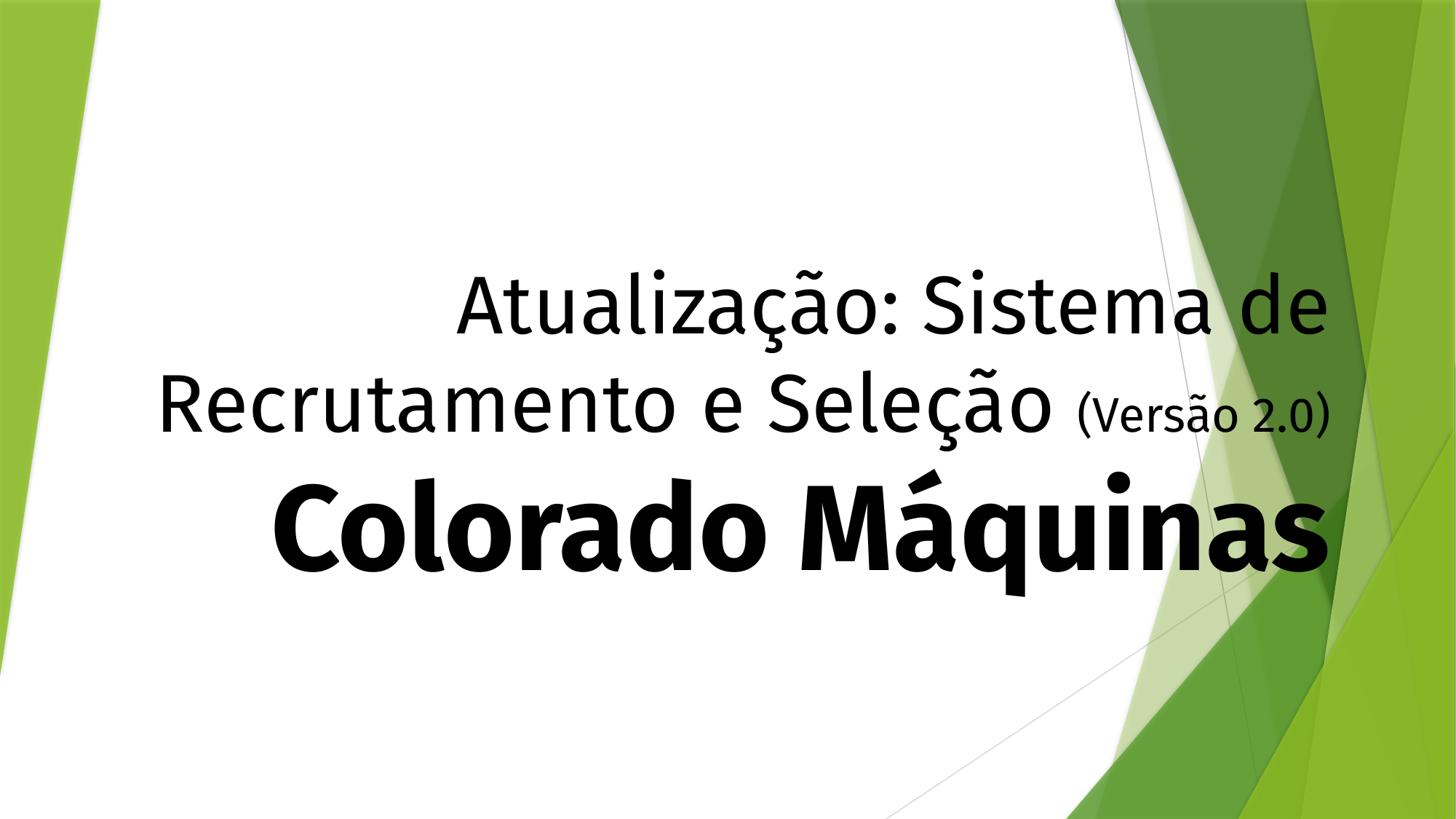

# Atualização: Sistema de Recrutamento e Seleção (Versão 2.0) Colorado Máquinas